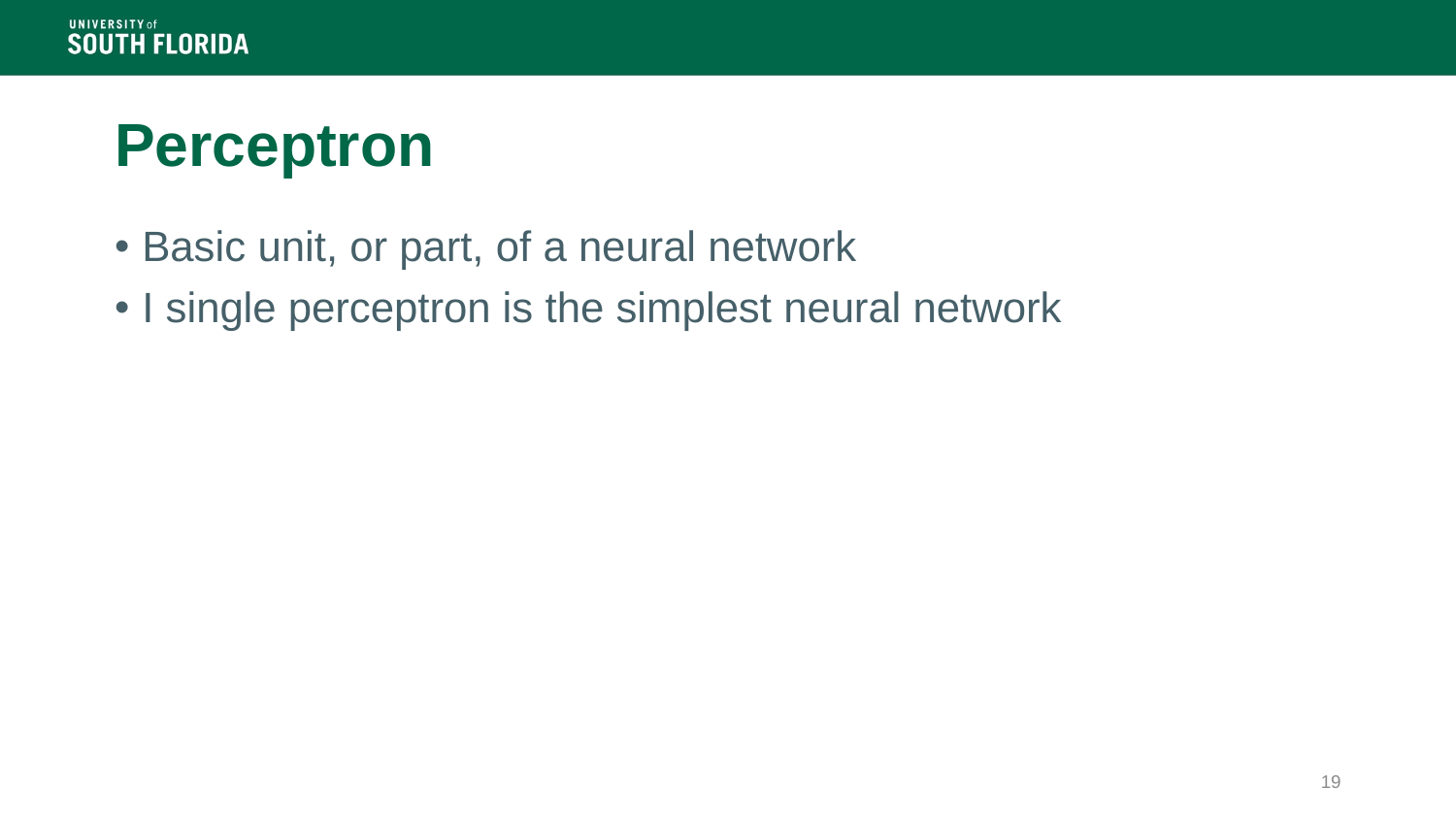

# Perceptron
Basic unit, or part, of a neural network
I single perceptron is the simplest neural network
19